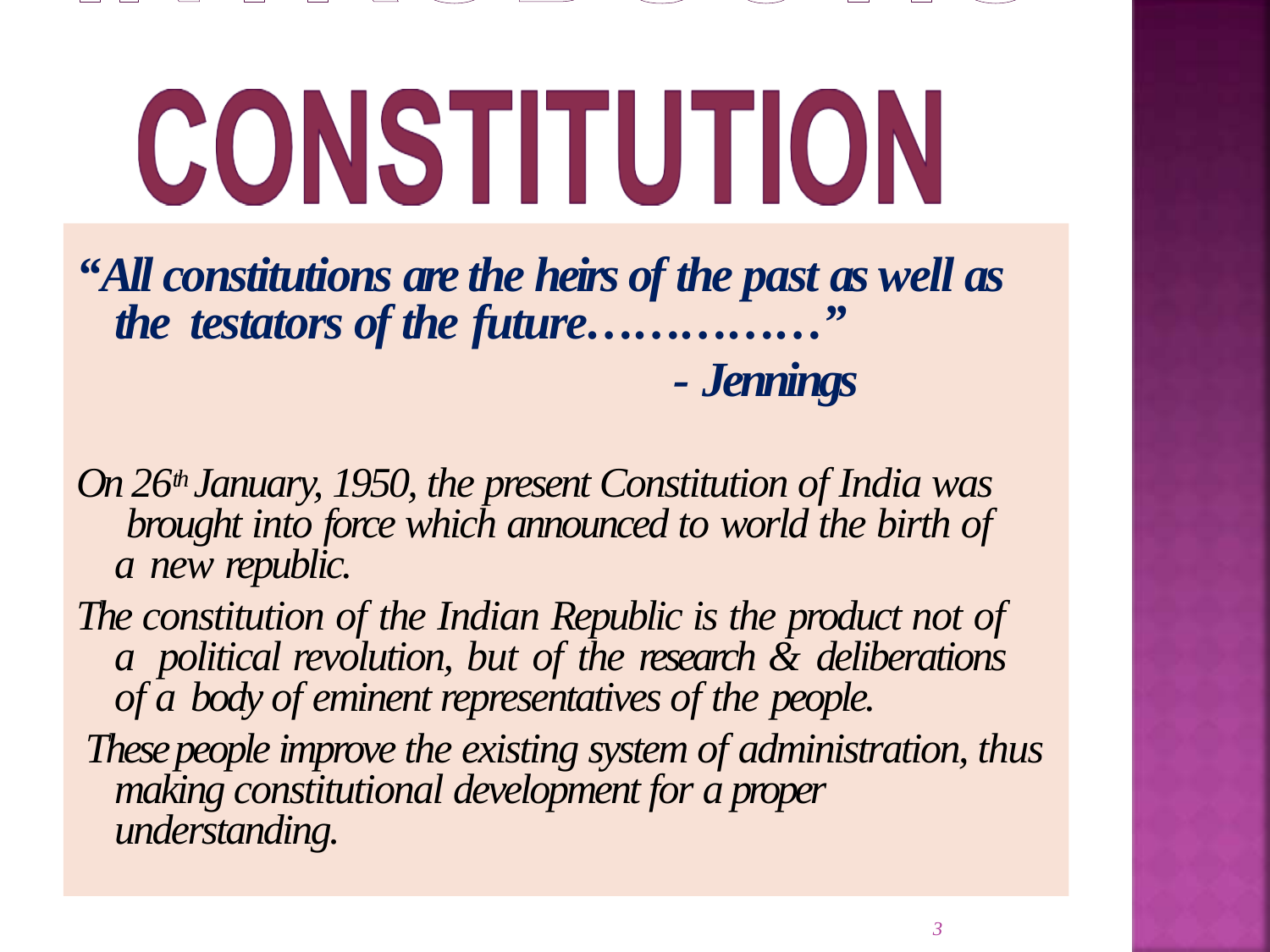

# “All constitutions are the heirs of the past as well as the  testators of the future……………”
- Jennings
On 26th January, 1950, the present Constitution of India was  brought into force which announced to world the birth of a  new republic.
The constitution of the Indian Republic is the product not of a  political revolution, but of the research & deliberations of a  body of eminent representatives of the people.
These people improve the existing system of administration, thus  making constitutional development for a proper understanding.
3